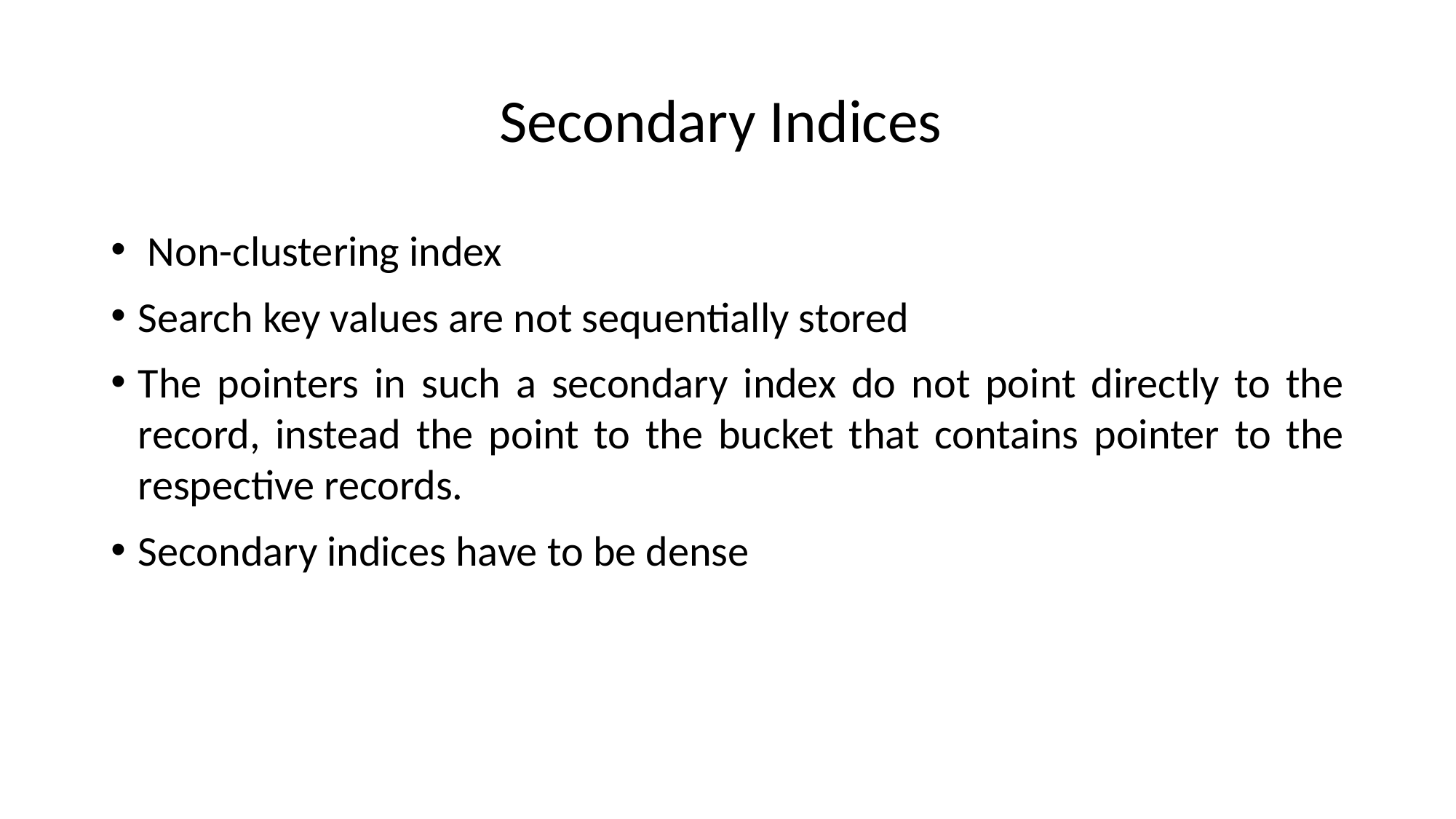

# Secondary Indices
 Non-clustering index
Search key values are not sequentially stored
The pointers in such a secondary index do not point directly to the record, instead the point to the bucket that contains pointer to the respective records.
Secondary indices have to be dense